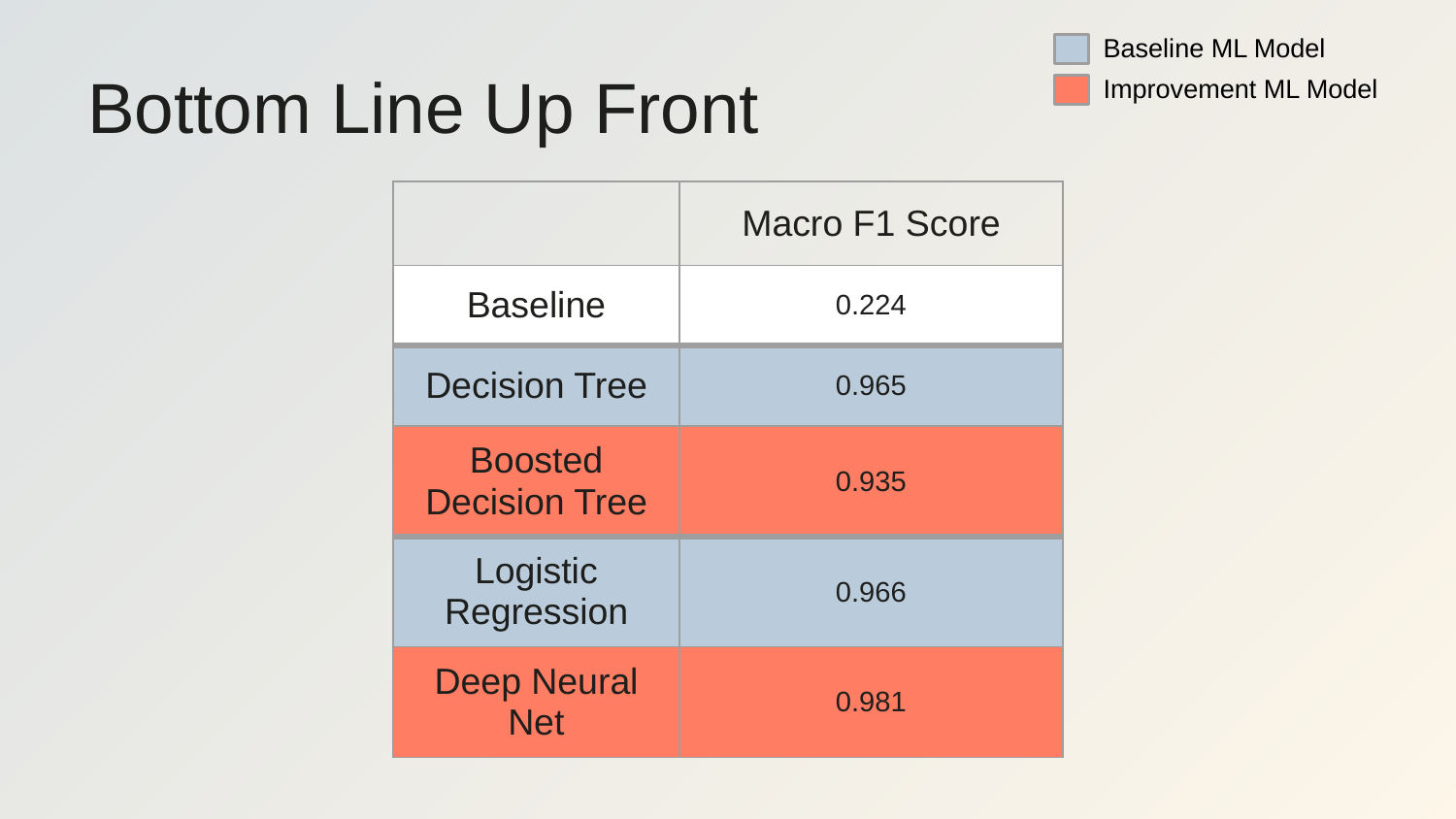

Baseline ML Model

Improvement ML Model

# Bottom Line Up Front
|  | Macro F1 Score |
| --- | --- |
| Baseline | 0.224 |
| Decision Tree | 0.965 |
| Boosted Decision Tree | 0.935 |
| Logistic Regression | 0.966 |
| Deep Neural Net | 0.981 |